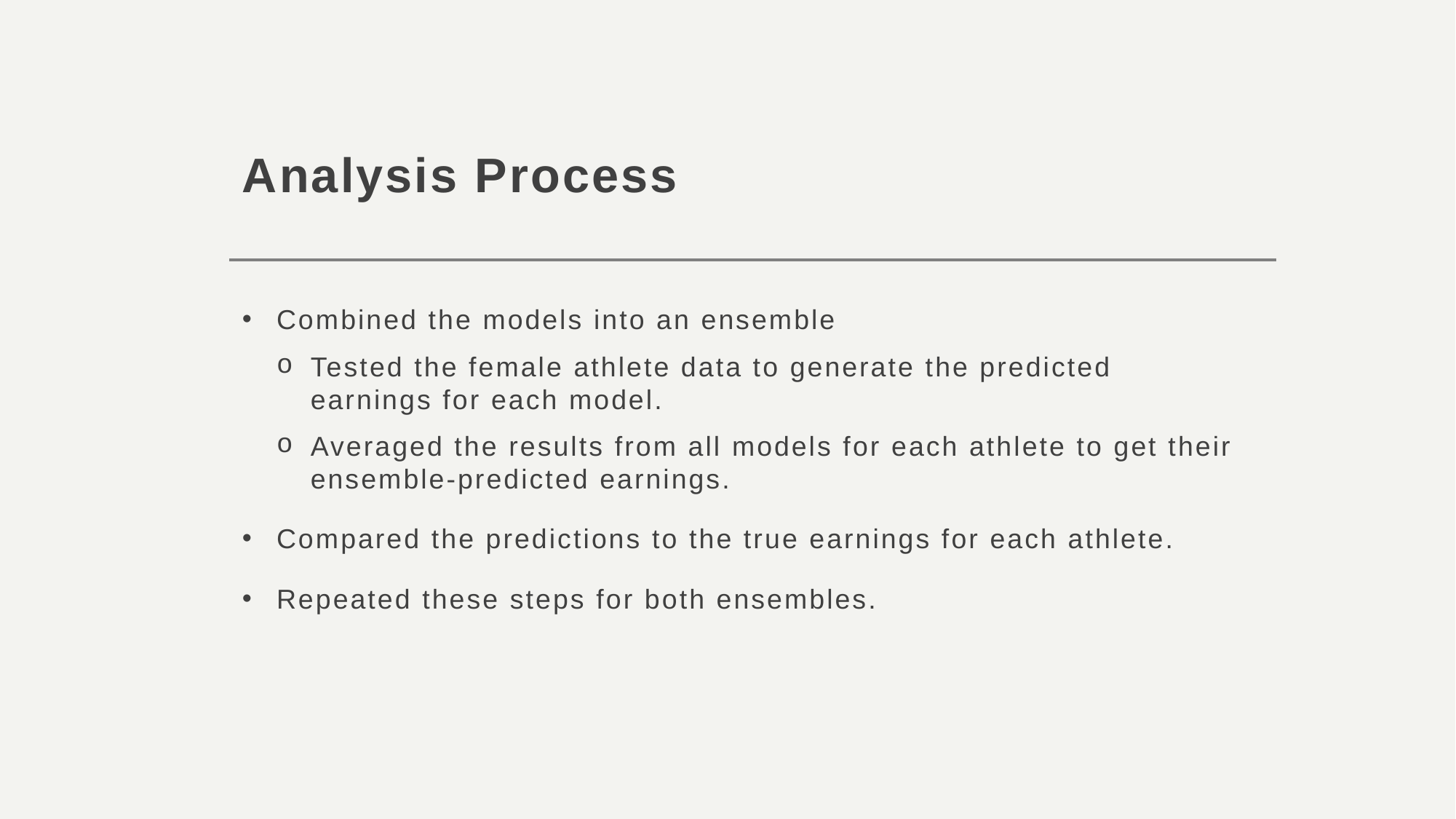

# Analysis Process
Combined the models into an ensemble
Tested the female athlete data to generate the predicted     earnings for each model.
Averaged the results from all models for each athlete to get their ensemble-predicted earnings.
Compared the predictions to the true earnings for each athlete.
Repeated these steps for both ensembles.